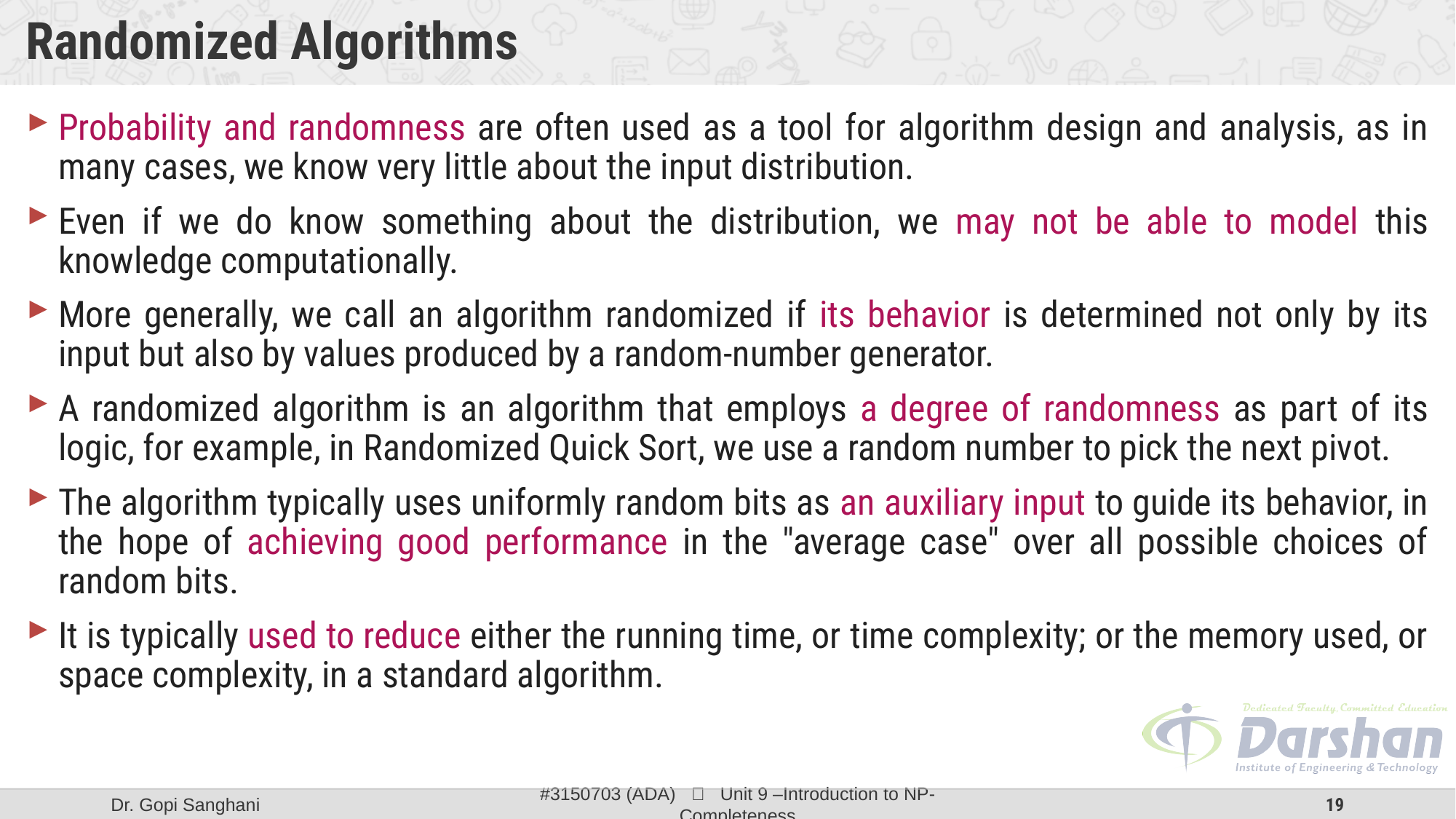

# Randomized Algorithms
Probability and randomness are often used as a tool for algorithm design and analysis, as in many cases, we know very little about the input distribution.
Even if we do know something about the distribution, we may not be able to model this knowledge computationally.
More generally, we call an algorithm randomized if its behavior is determined not only by its input but also by values produced by a random-number generator.
A randomized algorithm is an algorithm that employs a degree of randomness as part of its logic, for example, in Randomized Quick Sort, we use a random number to pick the next pivot.
The algorithm typically uses uniformly random bits as an auxiliary input to guide its behavior, in the hope of achieving good performance in the "average case" over all possible choices of random bits.
It is typically used to reduce either the running time, or time complexity; or the memory used, or space complexity, in a standard algorithm.